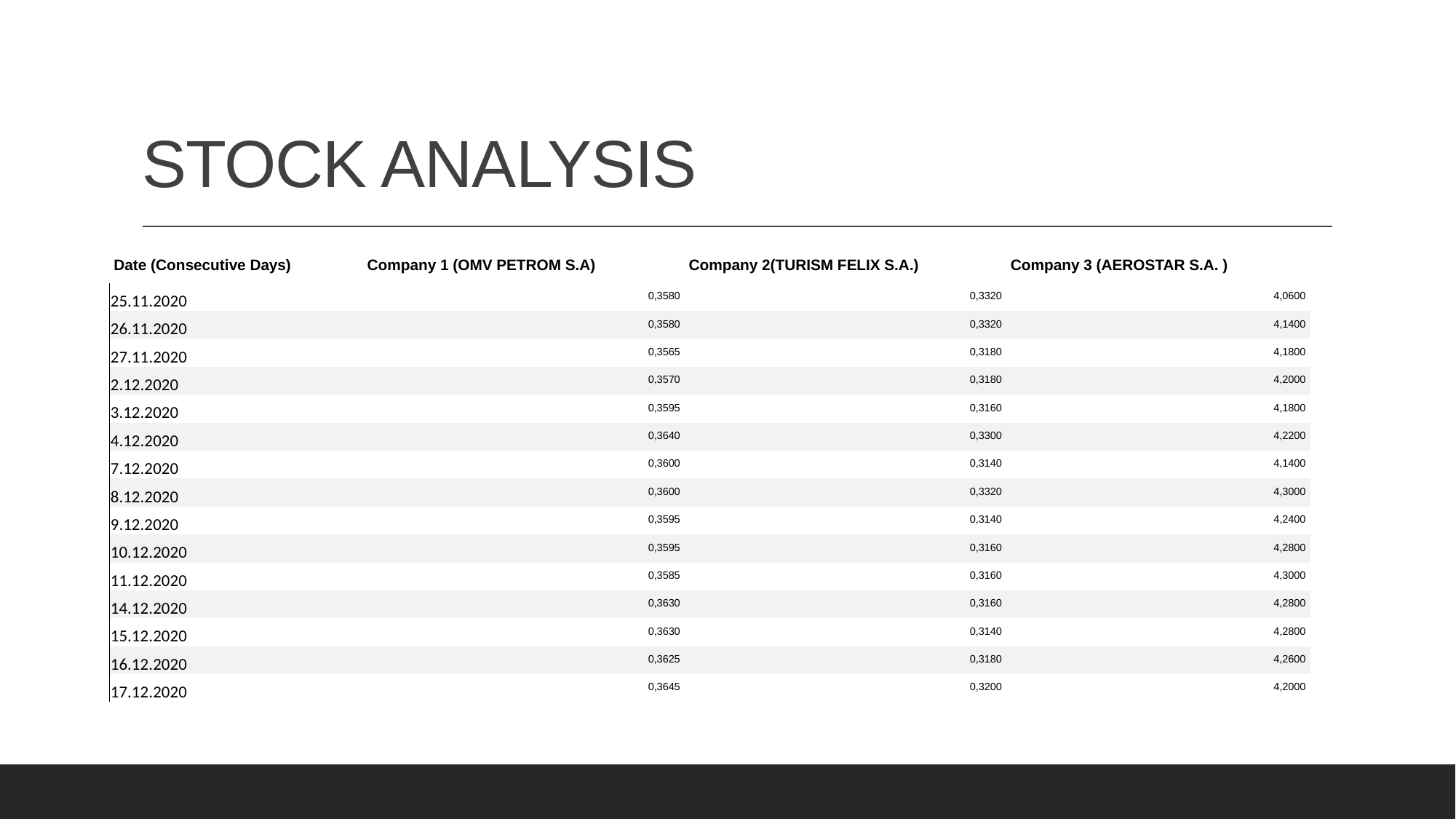

# STOCK ANALYSIS
| Date (Consecutive Days) | Company 1 (OMV PETROM S.A) | Company 2(TURISM FELIX S.A.) | Company 3 (AEROSTAR S.A. ) |
| --- | --- | --- | --- |
| 25.11.2020 | 0,3580 | 0,3320 | 4,0600 |
| 26.11.2020 | 0,3580 | 0,3320 | 4,1400 |
| 27.11.2020 | 0,3565 | 0,3180 | 4,1800 |
| 2.12.2020 | 0,3570 | 0,3180 | 4,2000 |
| 3.12.2020 | 0,3595 | 0,3160 | 4,1800 |
| 4.12.2020 | 0,3640 | 0,3300 | 4,2200 |
| 7.12.2020 | 0,3600 | 0,3140 | 4,1400 |
| 8.12.2020 | 0,3600 | 0,3320 | 4,3000 |
| 9.12.2020 | 0,3595 | 0,3140 | 4,2400 |
| 10.12.2020 | 0,3595 | 0,3160 | 4,2800 |
| 11.12.2020 | 0,3585 | 0,3160 | 4,3000 |
| 14.12.2020 | 0,3630 | 0,3160 | 4,2800 |
| 15.12.2020 | 0,3630 | 0,3140 | 4,2800 |
| 16.12.2020 | 0,3625 | 0,3180 | 4,2600 |
| 17.12.2020 | 0,3645 | 0,3200 | 4,2000 |